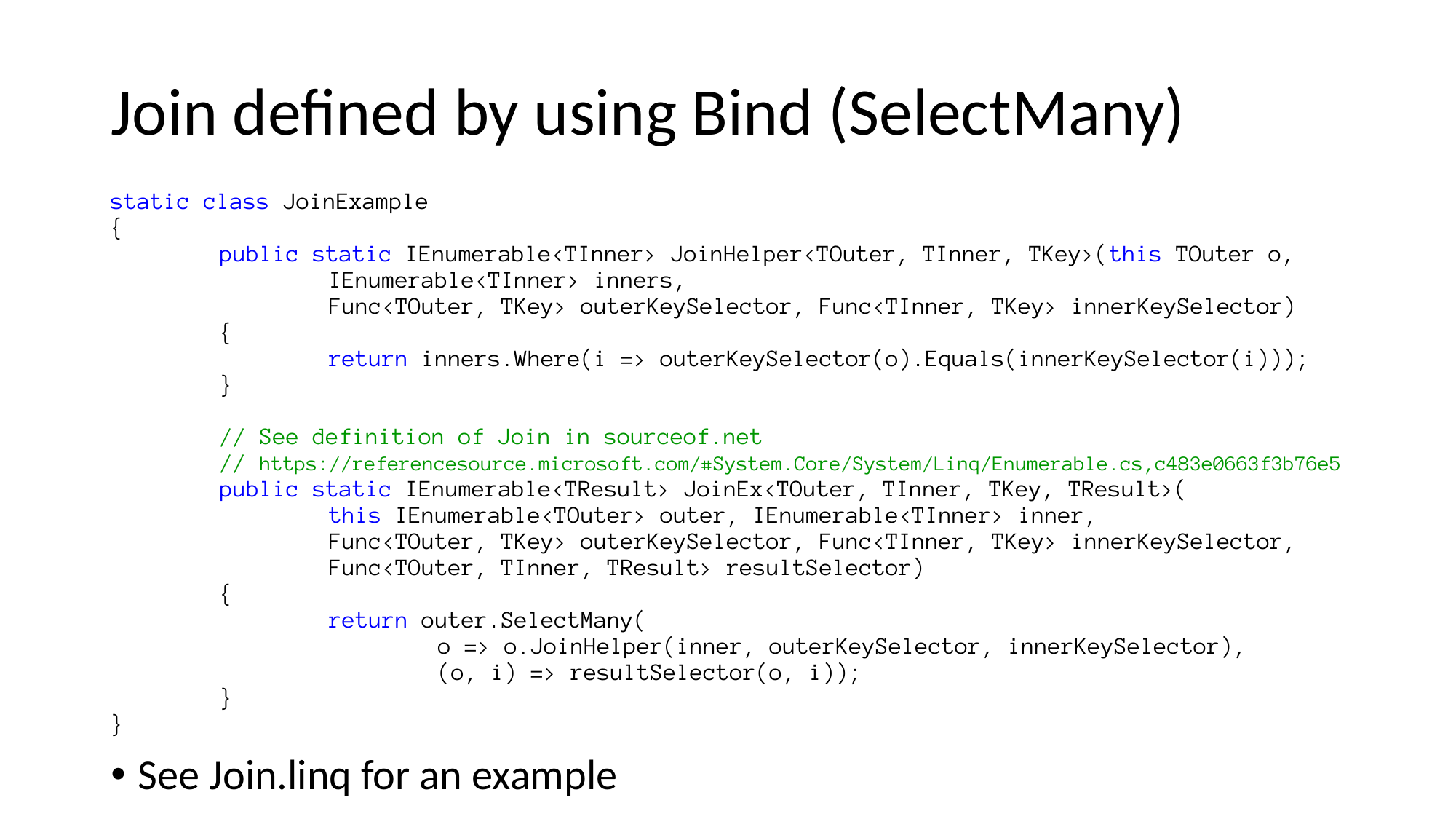

# Join defined by using Bind (SelectMany)
static class JoinExample
{
	public static IEnumerable<TInner> JoinHelper<TOuter, TInner, TKey>(this TOuter o,
		IEnumerable<TInner> inners,
		Func<TOuter, TKey> outerKeySelector, Func<TInner, TKey> innerKeySelector)
	{
		return inners.Where(i => outerKeySelector(o).Equals(innerKeySelector(i)));
	}
	// See definition of Join in sourceof.net
	// https://referencesource.microsoft.com/#System.Core/System/Linq/Enumerable.cs,c483e0663f3b76e5
	public static IEnumerable<TResult> JoinEx<TOuter, TInner, TKey, TResult>(
		this IEnumerable<TOuter> outer, IEnumerable<TInner> inner,
		Func<TOuter, TKey> outerKeySelector, Func<TInner, TKey> innerKeySelector,
		Func<TOuter, TInner, TResult> resultSelector)
	{
		return outer.SelectMany(
			o => o.JoinHelper(inner, outerKeySelector, innerKeySelector),
			(o, i) => resultSelector(o, i));
	}
}
See Join.linq for an example